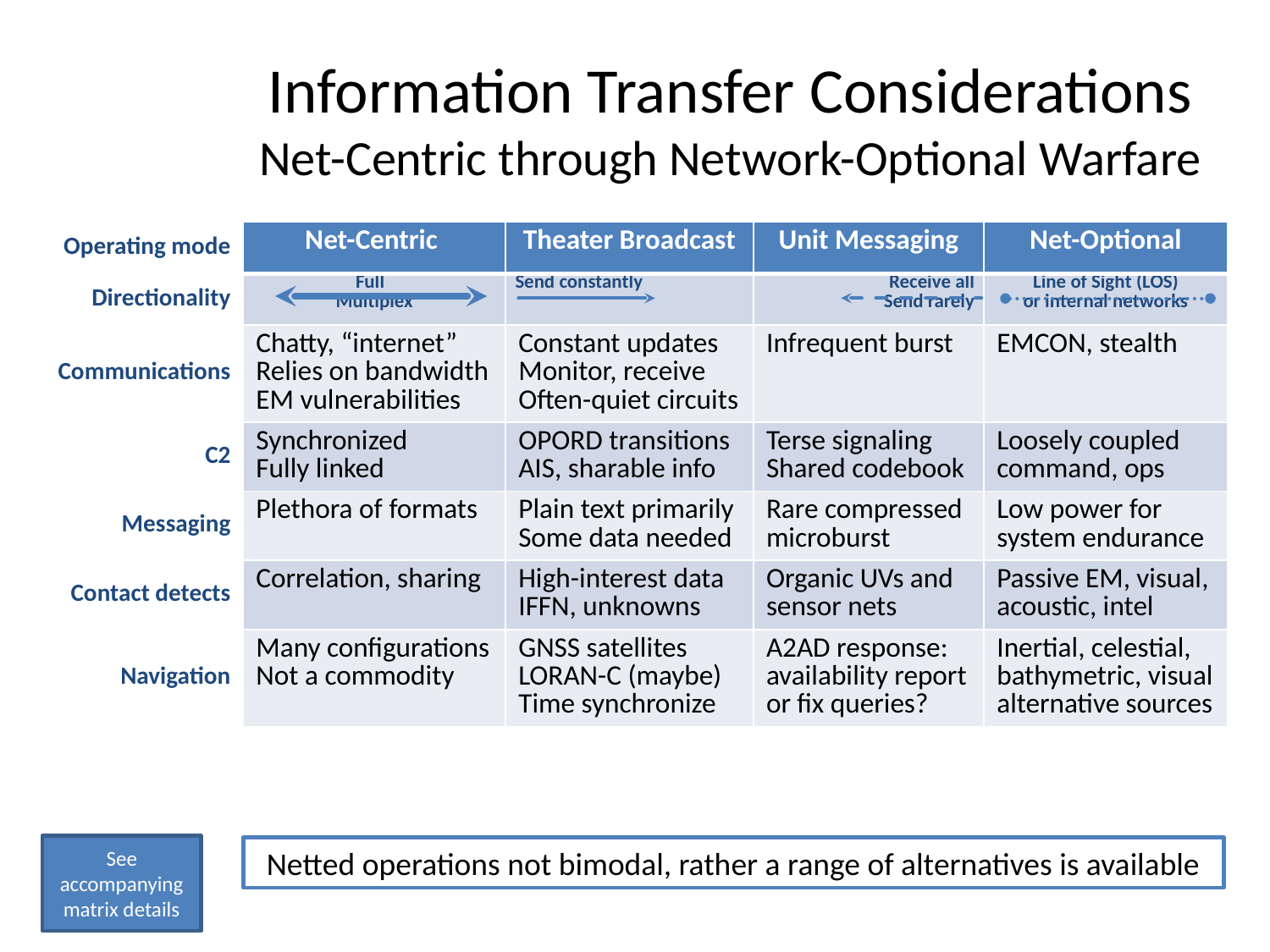

# Information Transfer Considerations Net-Centric through Network-Optional Warfare
| Operating mode | Net-Centric | Theater Broadcast | Unit Messaging | Net-Optional |
| --- | --- | --- | --- | --- |
| Directionality | Full Multiplex | Send constantly | Receive all Send rarely | Line of Sight (LOS) or internal networks |
| Communications | Chatty, “internet” Relies on bandwidth EM vulnerabilities | Constant updates Monitor, receive Often-quiet circuits | Infrequent burst | EMCON, stealth |
| C2 | Synchronized Fully linked | OPORD transitions AIS, sharable info | Terse signaling Shared codebook | Loosely coupled command, ops |
| Messaging | Plethora of formats | Plain text primarily Some data needed | Rare compressed microburst | Low power for system endurance |
| Contact detects | Correlation, sharing | High-interest data IFFN, unknowns | Organic UVs and sensor nets | Passive EM, visual, acoustic, intel |
| Navigation | Many configurations Not a commodity | GNSS satellites LORAN-C (maybe) Time synchronize | A2AD response: availability report or fix queries? | Inertial, celestial, bathymetric, visual alternative sources |
See
accompanying
matrix details
Netted operations not bimodal, rather a range of alternatives is available